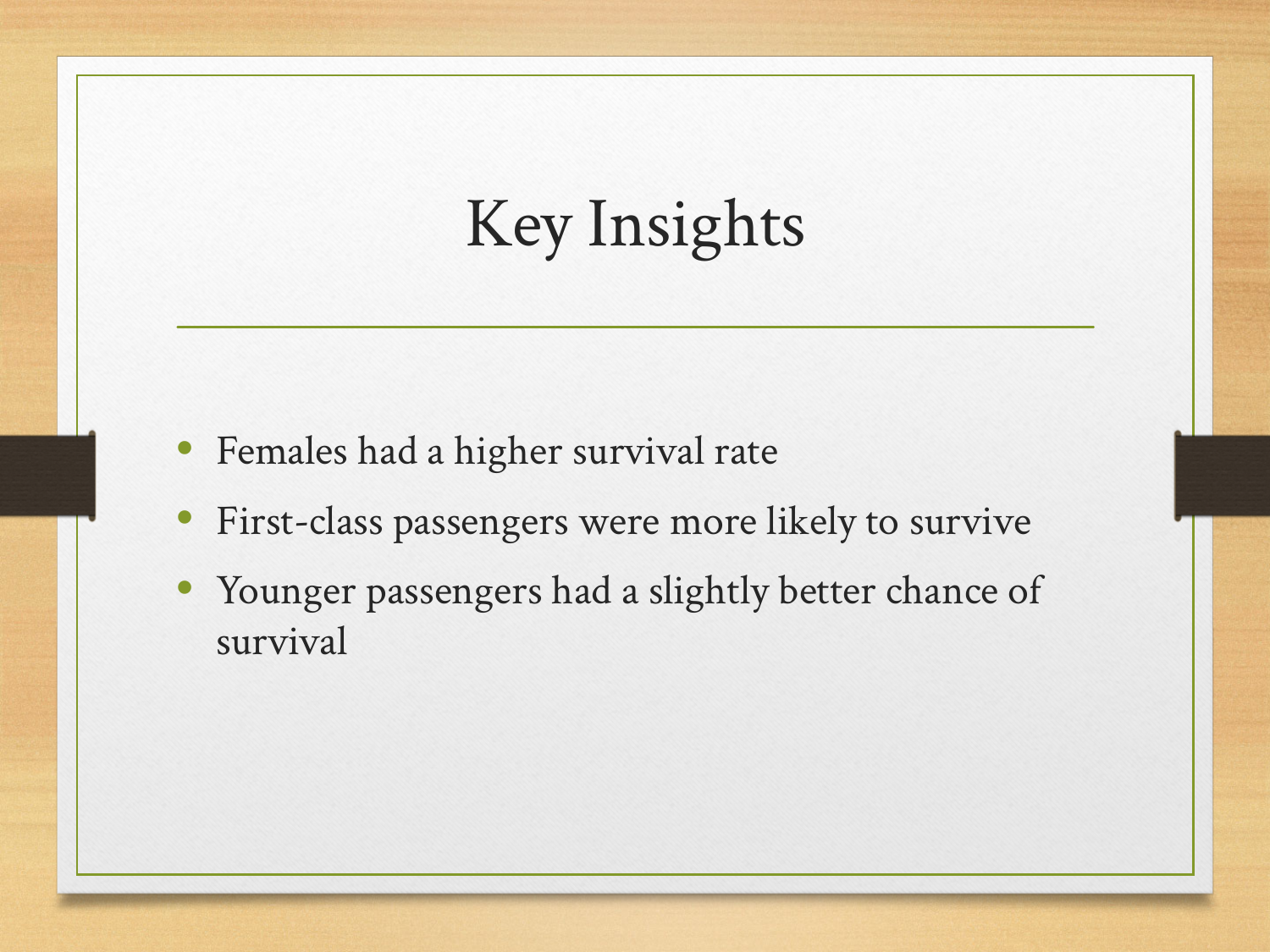

# Key Insights

Females had a higher survival rate
First-class passengers were more likely to survive
Younger passengers had a slightly better chance of survival